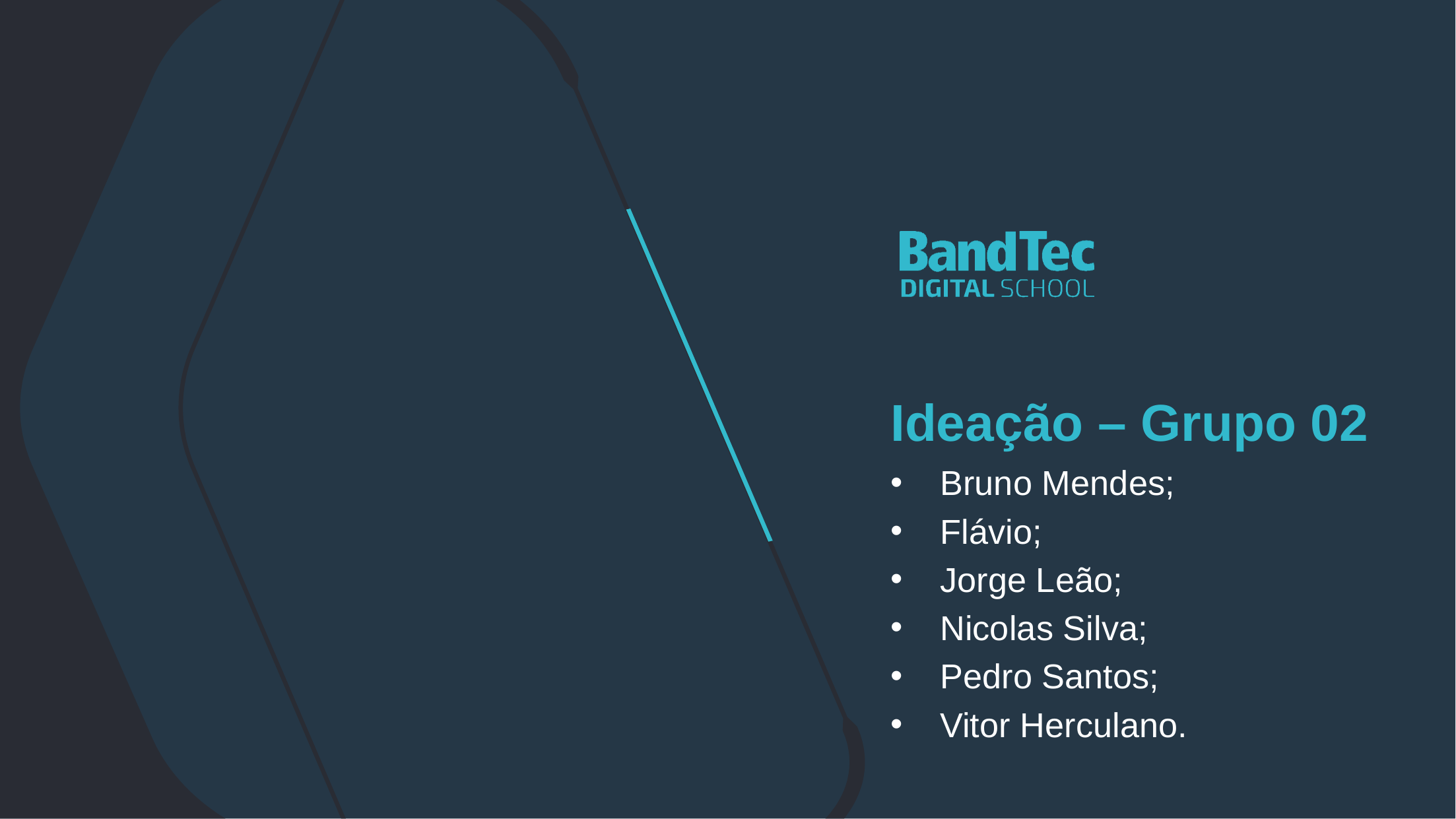

Ideação – Grupo 02
Bruno Mendes;
Flávio;
Jorge Leão;
Nicolas Silva;
Pedro Santos;
Vitor Herculano.